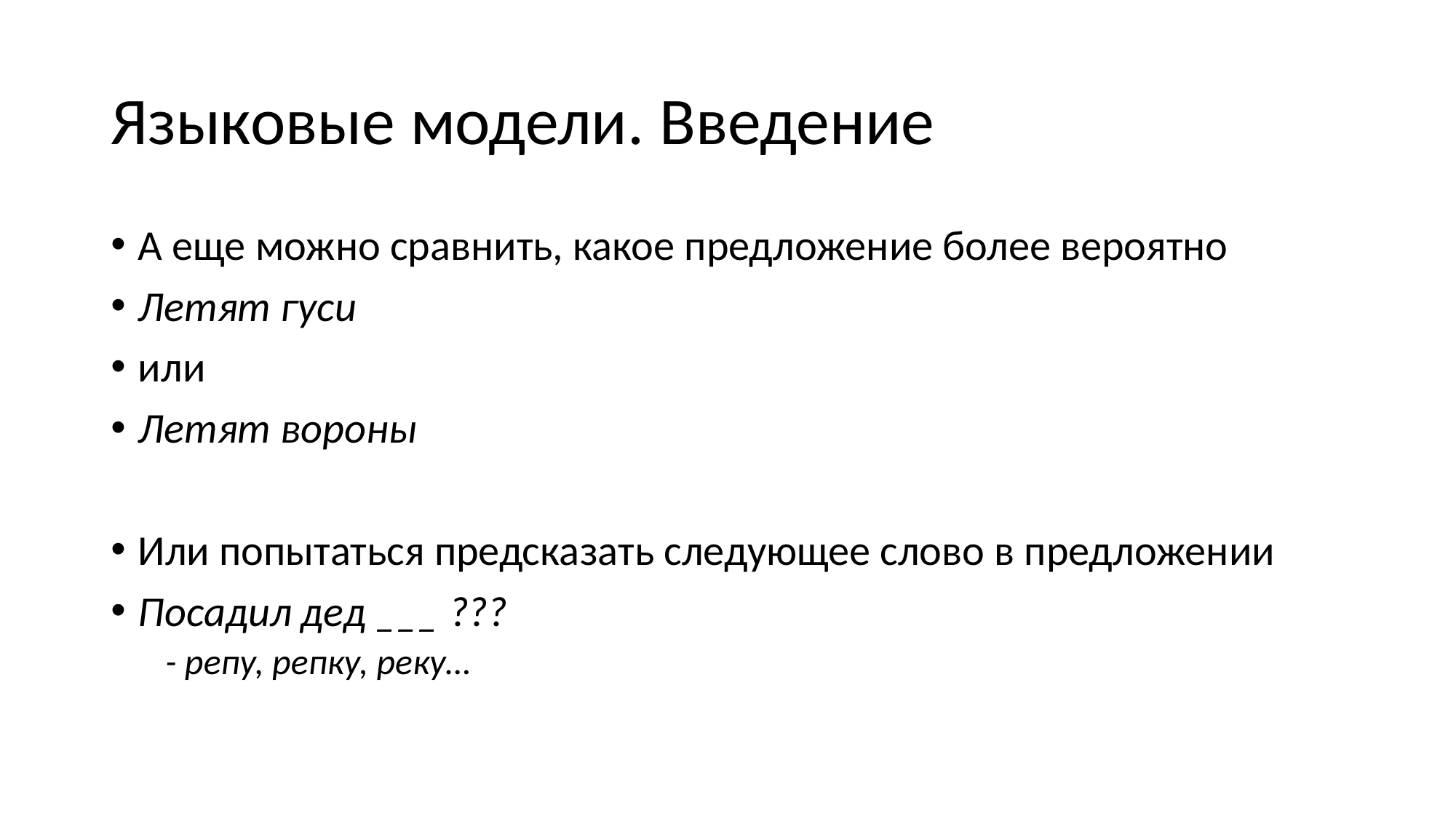

# Языковые модели. Введение
А еще можно сравнить, какое предложение более вероятно
Летят гуси
или
Летят вороны

Или попытаться предсказать следующее слово в предложении
Посадил дед ___ ???
- репу, репку, реку…